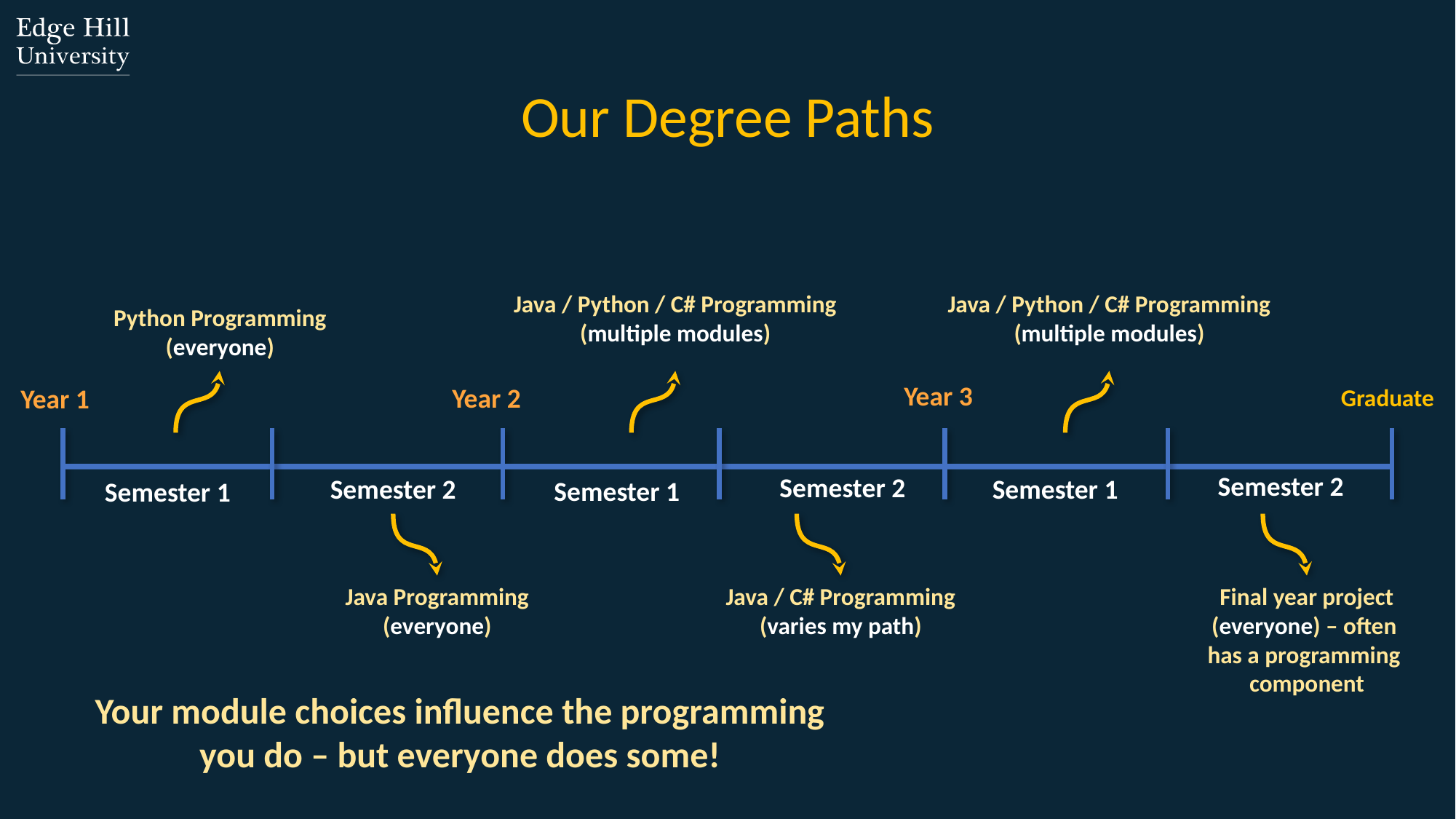

# Our Degree Paths
Java / Python / C# Programming
(multiple modules)
Java / Python / C# Programming
(multiple modules)
Python Programming
(everyone)
Year 3
Year 2
Year 1
Graduate

Semester 2
Semester 2
Semester 2
Semester 1
Semester 1
Semester 1
Java Programming
(everyone)
Java / C# Programming
(varies my path)
Final year project
(everyone) – often
has a programming
component
Your module choices influence the programming you do – but everyone does some!